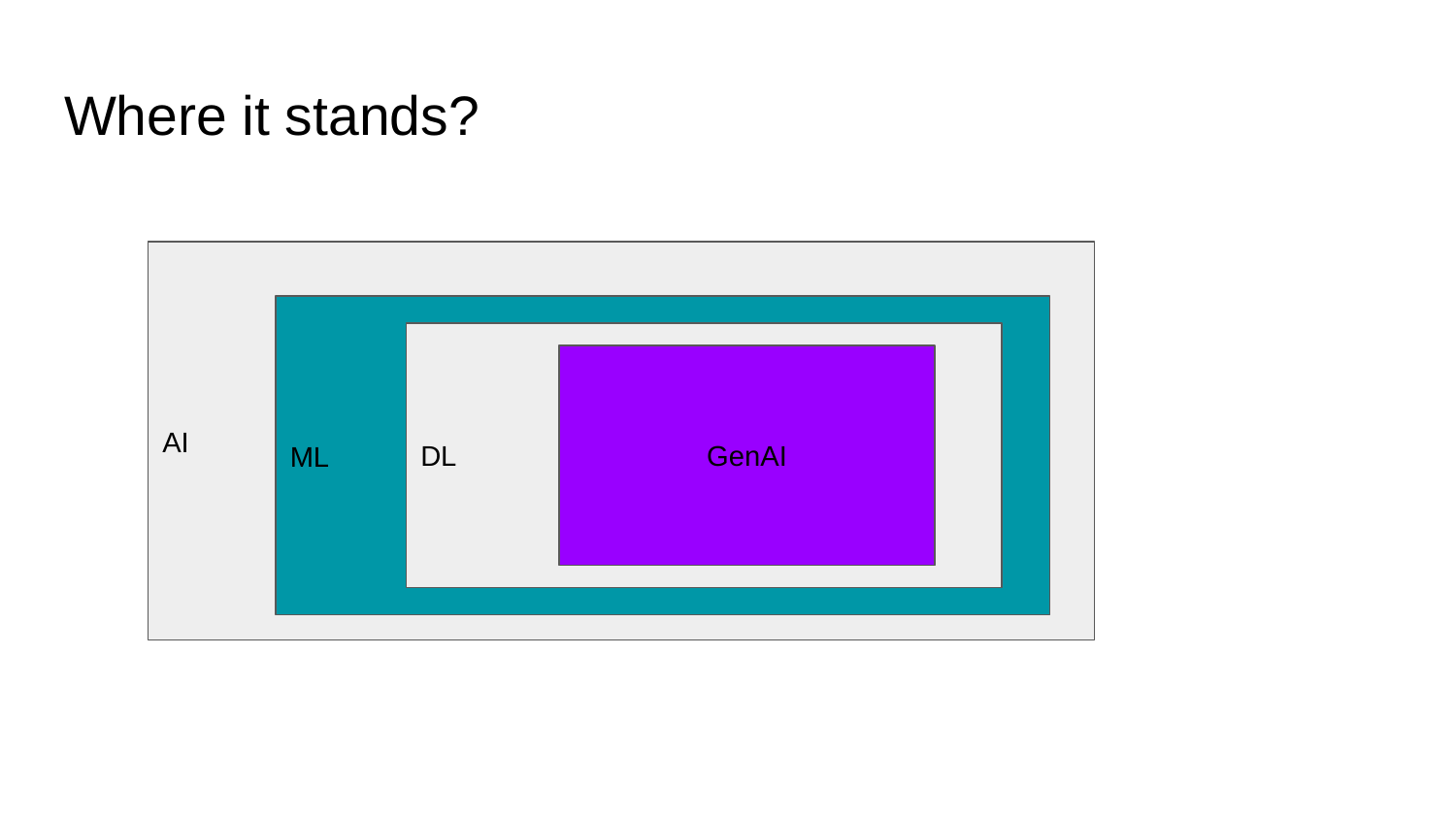

# Where it stands?
AI
ML
DL
GenAI